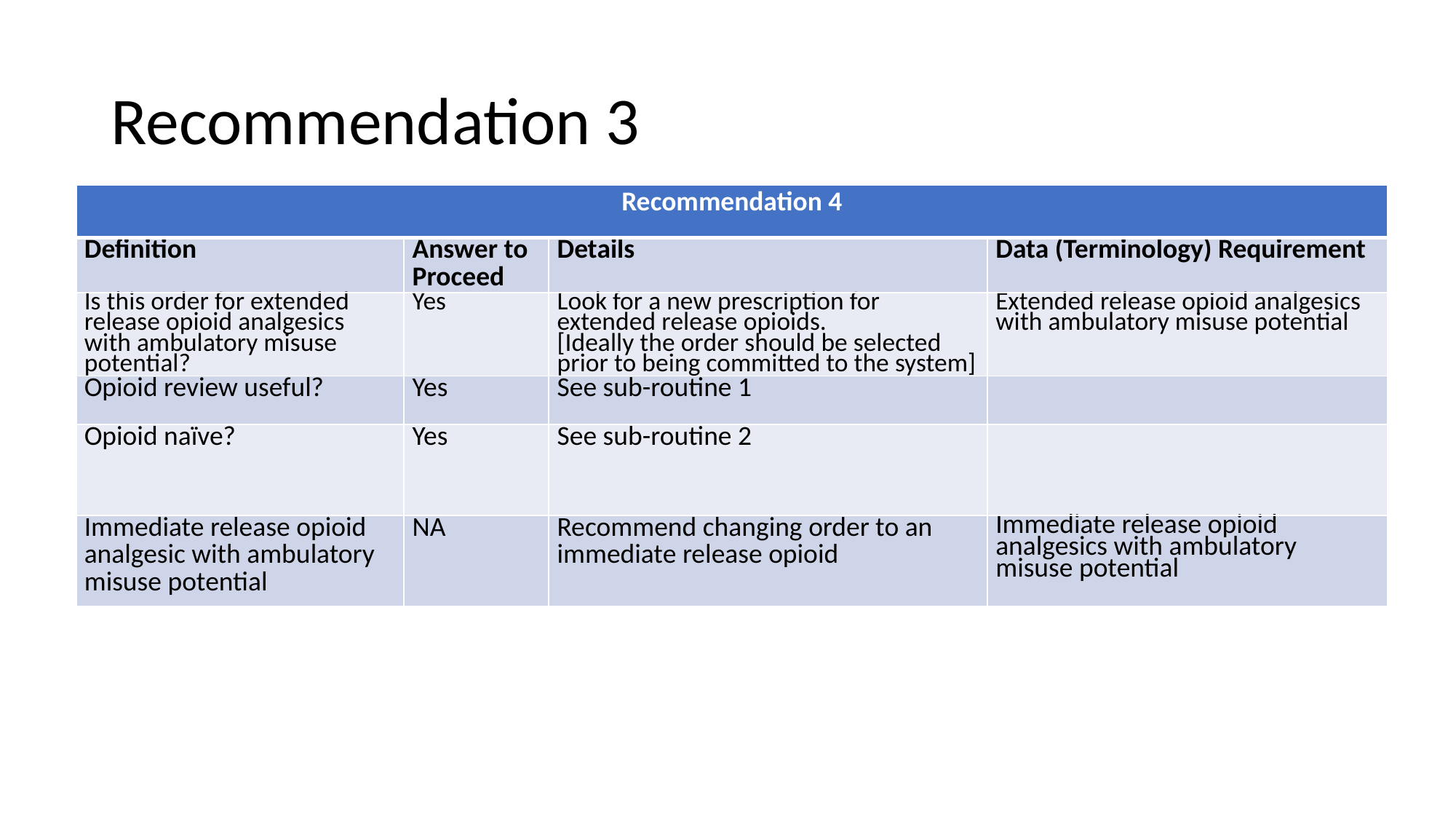

# Recommendation 3
| Recommendation 4 |  |  |  |
| --- | --- | --- | --- |
| Definition | Answer to Proceed | Details | Data (Terminology) Requirement |
| Is this order for extended release opioid analgesics with ambulatory misuse potential? | Yes | Look for a new prescription for extended release opioids. [Ideally the order should be selected prior to being committed to the system] | Extended release opioid analgesics with ambulatory misuse potential |
| Opioid review useful? | Yes | See sub-routine 1 |  |
| Opioid naïve? | Yes | See sub-routine 2 |  |
| Immediate release opioid analgesic with ambulatory misuse potential | NA | Recommend changing order to an immediate release opioid | Immediate release opioid analgesics with ambulatory misuse potential |